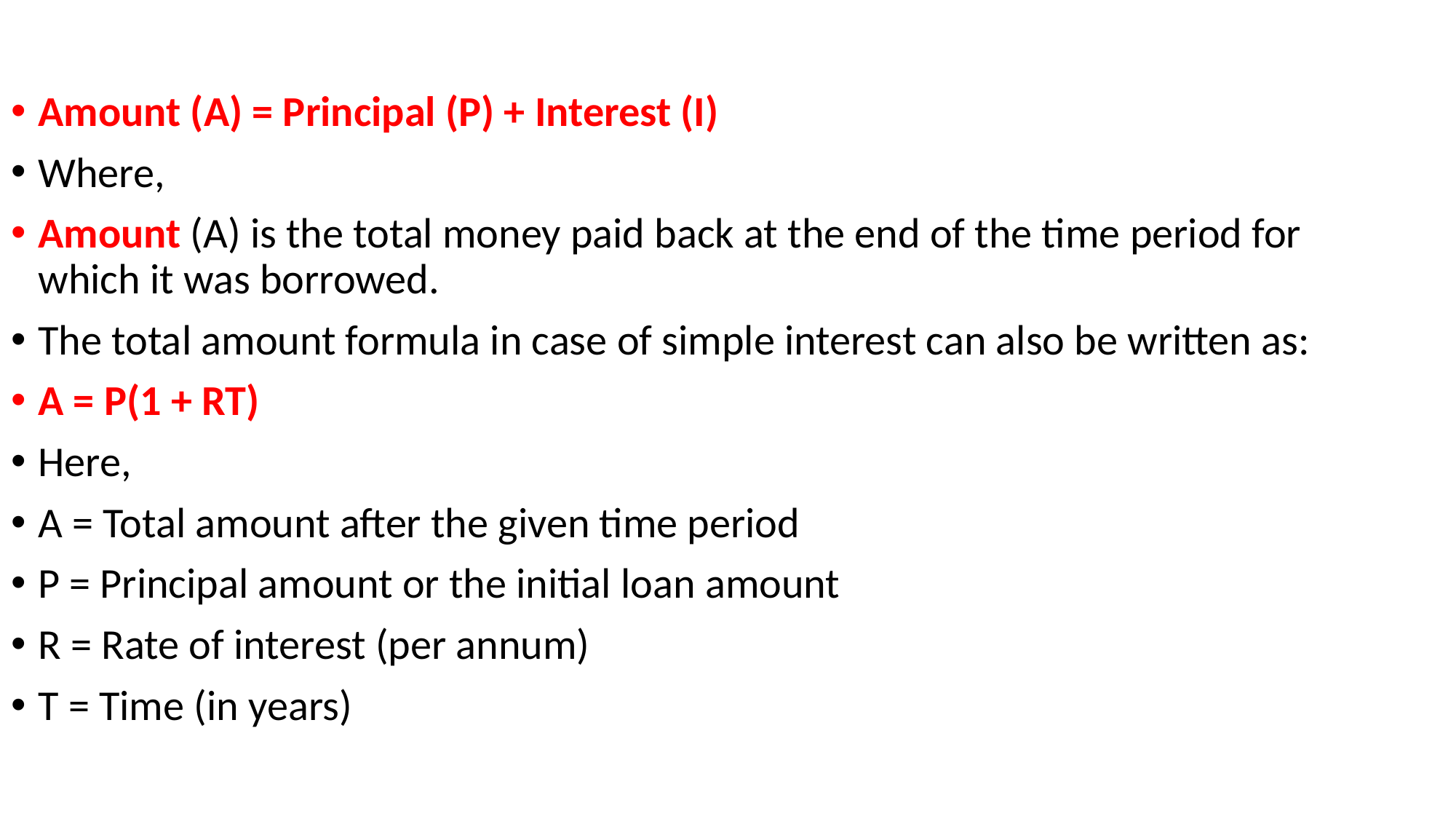

Amount (A) = Principal (P) + Interest (I)
Where,
Amount (A) is the total money paid back at the end of the time period for which it was borrowed.
The total amount formula in case of simple interest can also be written as:
A = P(1 + RT)
Here,
A = Total amount after the given time period
P = Principal amount or the initial loan amount
R = Rate of interest (per annum)
T = Time (in years)